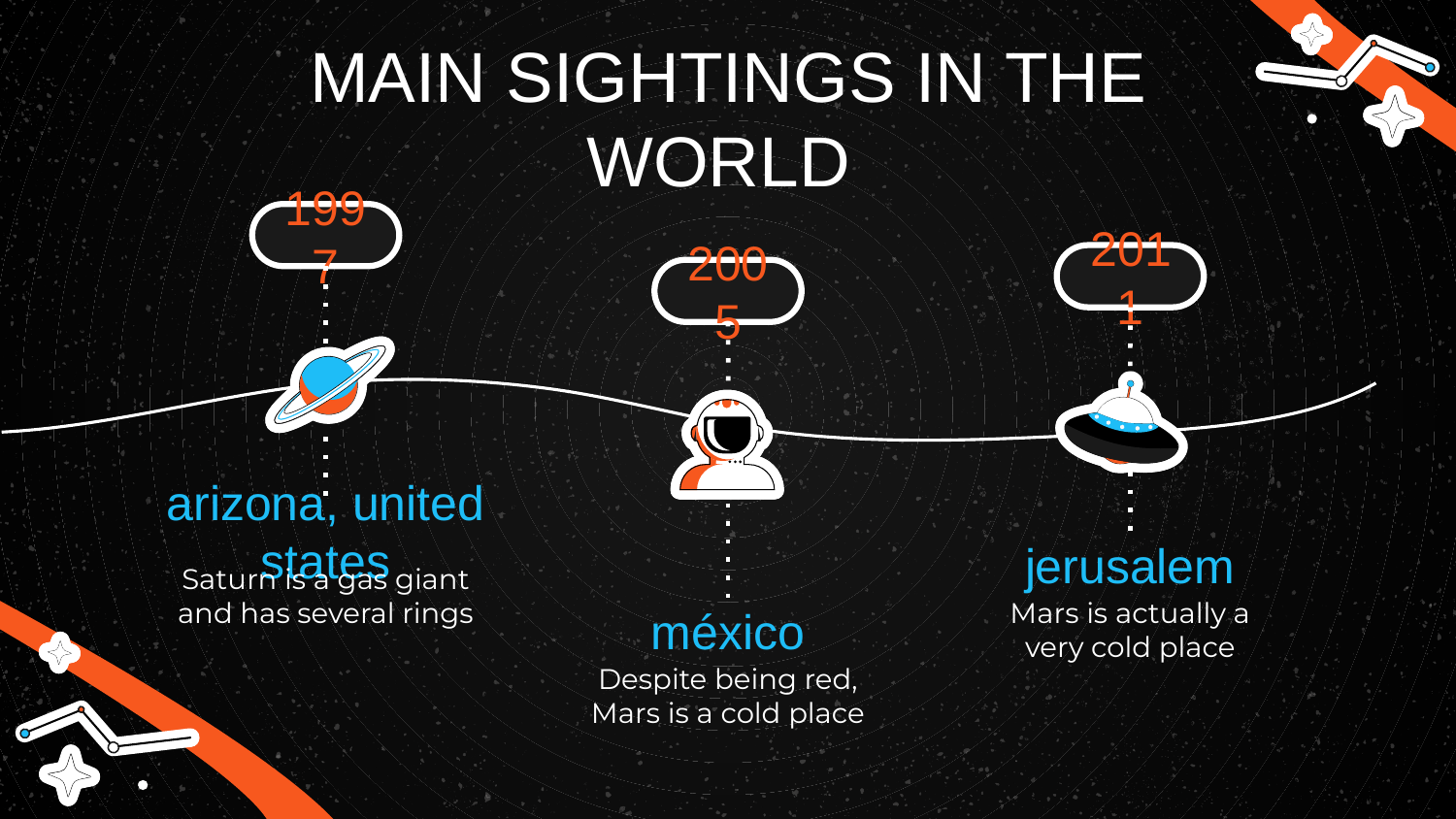

# MAIN SIGHTINGS IN THE WORLD
1997
2011
2005

arizona, united states
jerusalem
Saturn is a gas giant and has several rings
Mars is actually a very cold place
méxico
Despite being red, Mars is a cold place